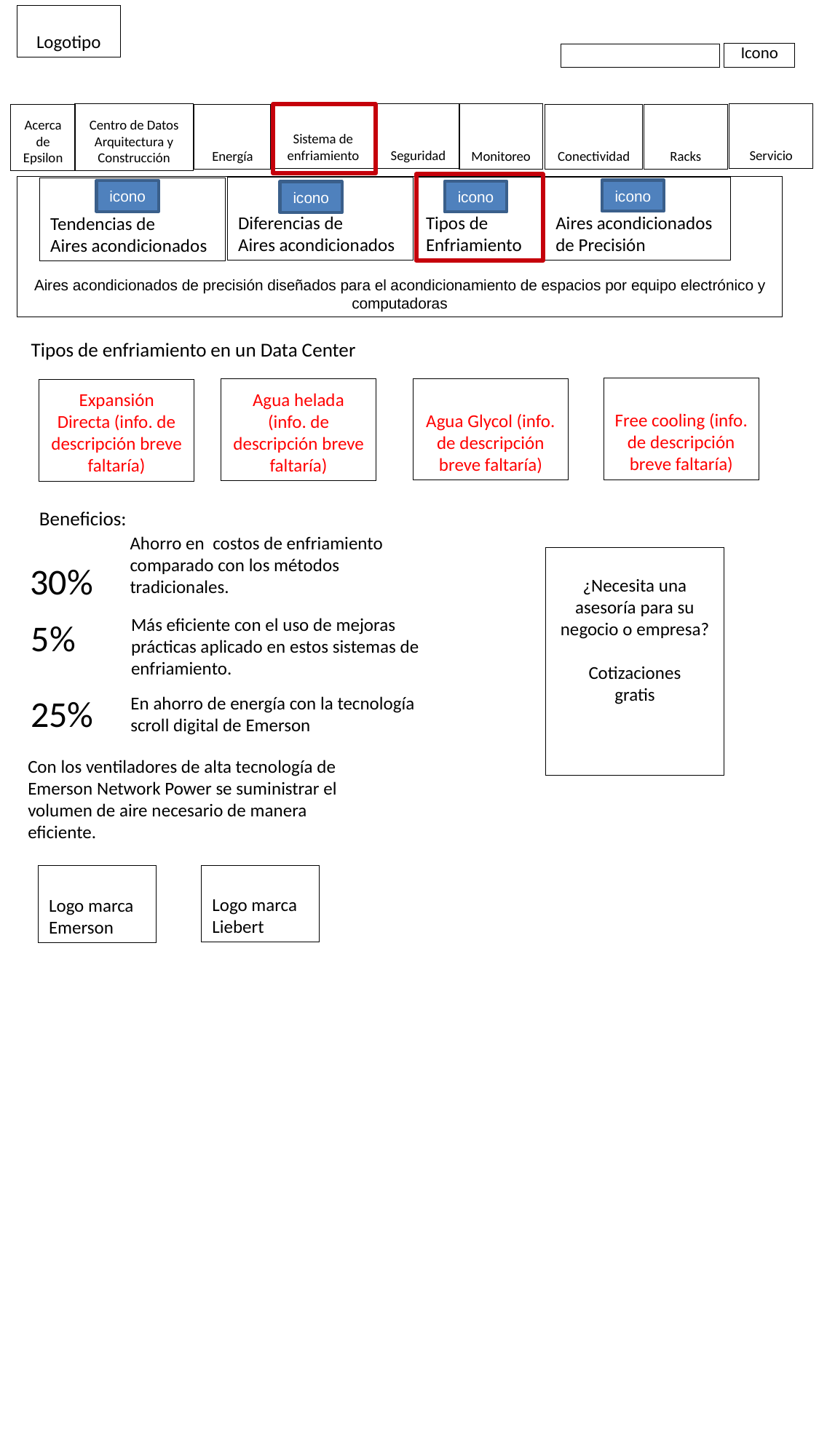

Logotipo
Icono

Servicio
Seguridad
Sistema de enfriamiento
Monitoreo
Centro de Datos Arquitectura y Construcción

Conectividad
Racks
Energía
Acerca de Epsilon

Aires acondicionados de precisión diseñados para el acondicionamiento de espacios por equipo electrónico y computadoras
Tipos de
Enfriamiento
Aires acondicionados de Precisión
Diferencias de
Aires acondicionados
Tendencias de
Aires acondicionados
icono
icono
icono
icono
Tipos de enfriamiento en un Data Center
Free cooling (info. de descripción breve faltaría)
Agua Glycol (info. de descripción breve faltaría)
Agua helada (info. de descripción breve faltaría)
Expansión
Directa (info. de descripción breve faltaría)
Beneficios:
30%
Ahorro en  costos de enfriamiento comparado con los métodos tradicionales.
¿Necesita una asesoría para su negocio o empresa?
Cotizaciones
gratis

5%
Más eficiente con el uso de mejoras prácticas aplicado en estos sistemas de enfriamiento.
25%
En ahorro de energía con la tecnología scroll digital de Emerson
Con los ventiladores de alta tecnología de Emerson Network Power se suministrar el volumen de aire necesario de manera eficiente.
Logo marca
Liebert
Logo marca
Emerson